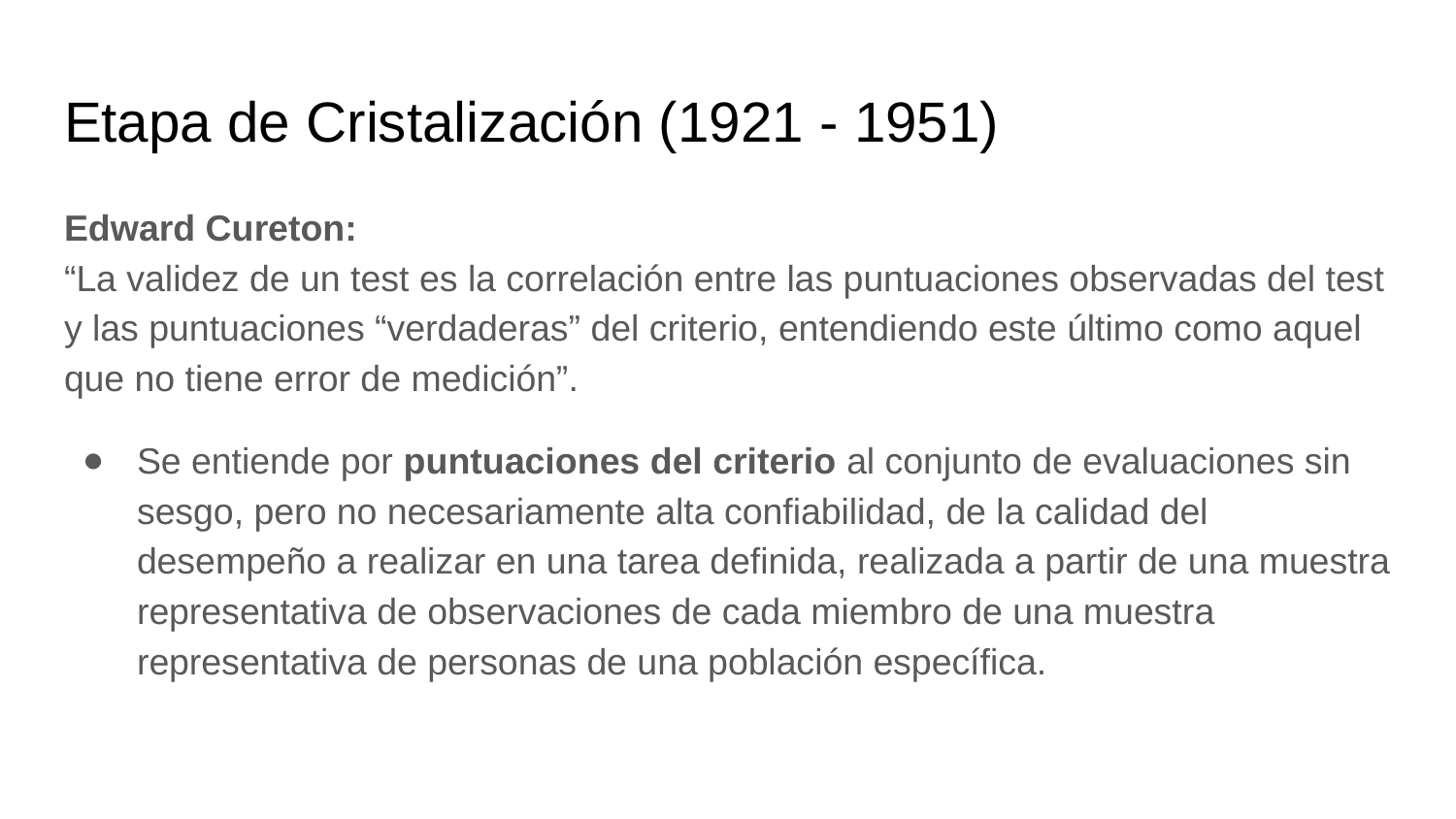

# Etapa de Cristalización (1921 - 1951)

Edward Cureton:
“La validez de un test es la correlación entre las puntuaciones observadas del test y las puntuaciones “verdaderas” del criterio, entendiendo este último como aquel que no tiene error de medición”.
Se entiende por puntuaciones del criterio al conjunto de evaluaciones sin sesgo, pero no necesariamente alta confiabilidad, de la calidad del desempeño a realizar en una tarea definida, realizada a partir de una muestra representativa de observaciones de cada miembro de una muestra representativa de personas de una población específica.